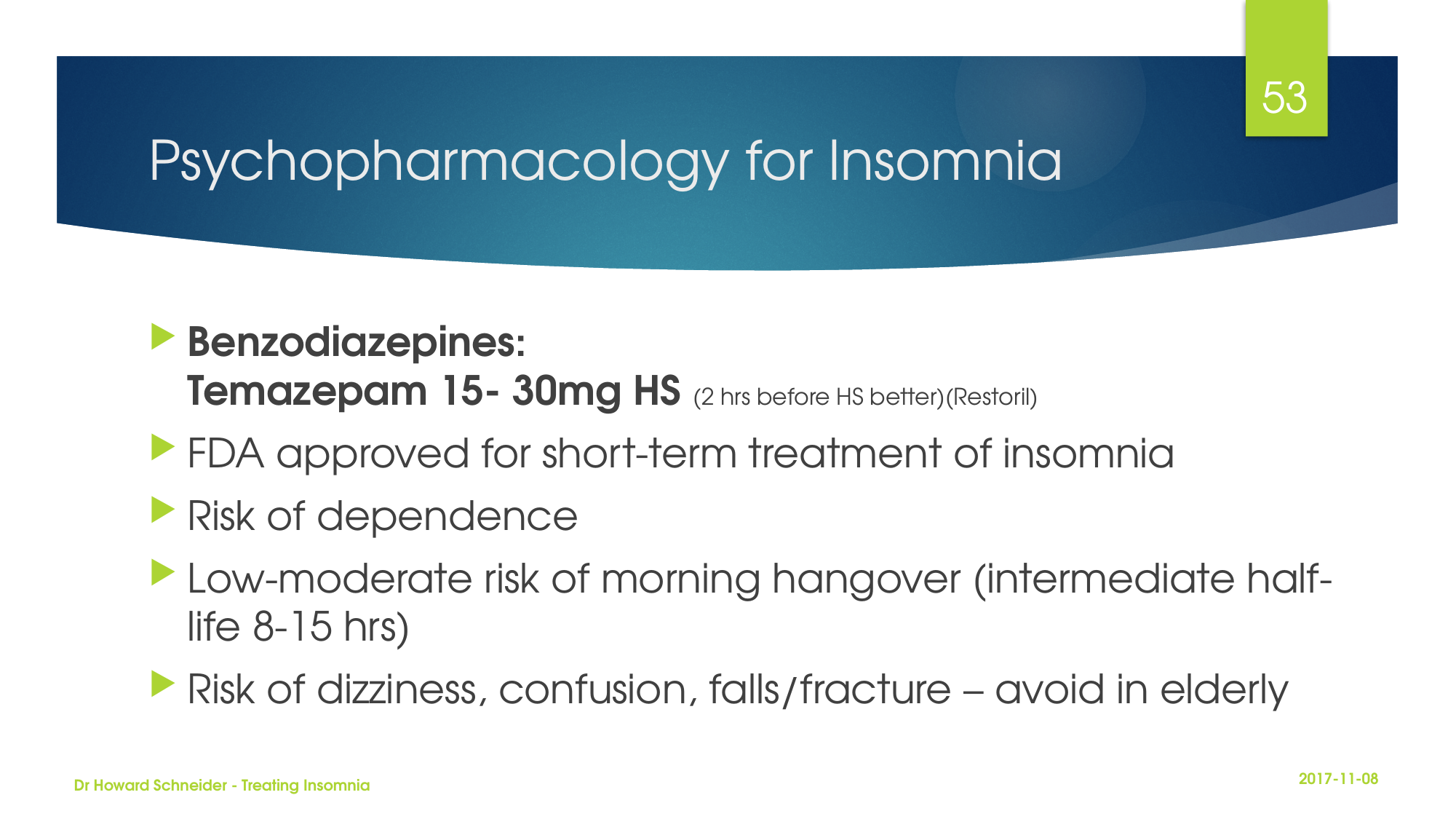

53
# Psychopharmacology for Insomnia
Benzodiazepines:
Temazepam 15- 30mg HS (2 hrs before HS better)(Restoril)
FDA approved for short-term treatment of insomnia
Risk of dependence
Low-moderate risk of morning hangover (intermediate half-life 8-15 hrs)
Risk of dizziness, confusion, falls/fracture – avoid in elderly

Dr Howard Schneider - Treating Insomnia
2017-11-08